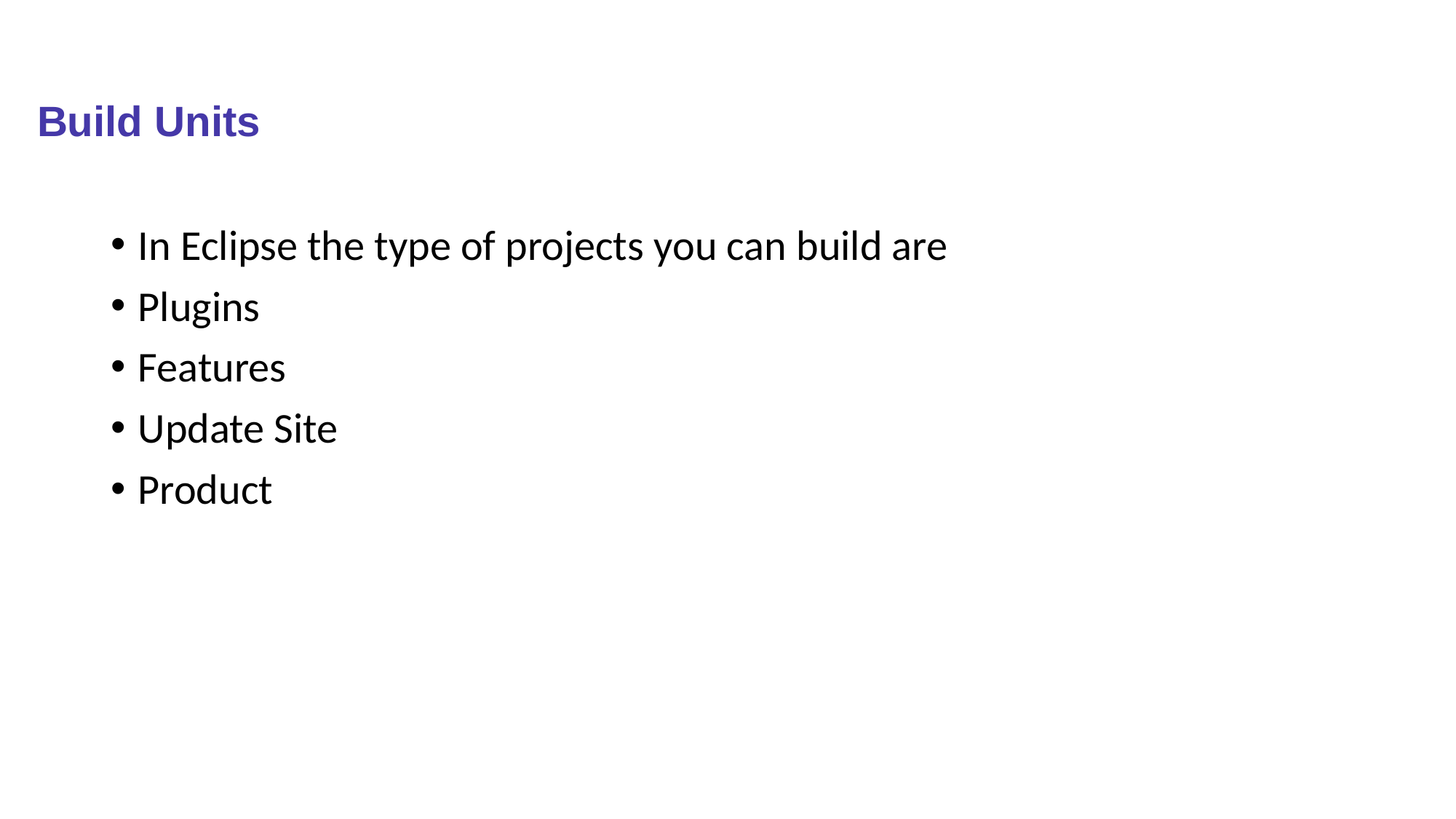

# Build Units
In Eclipse the type of projects you can build are
Plugins
Features
Update Site
Product